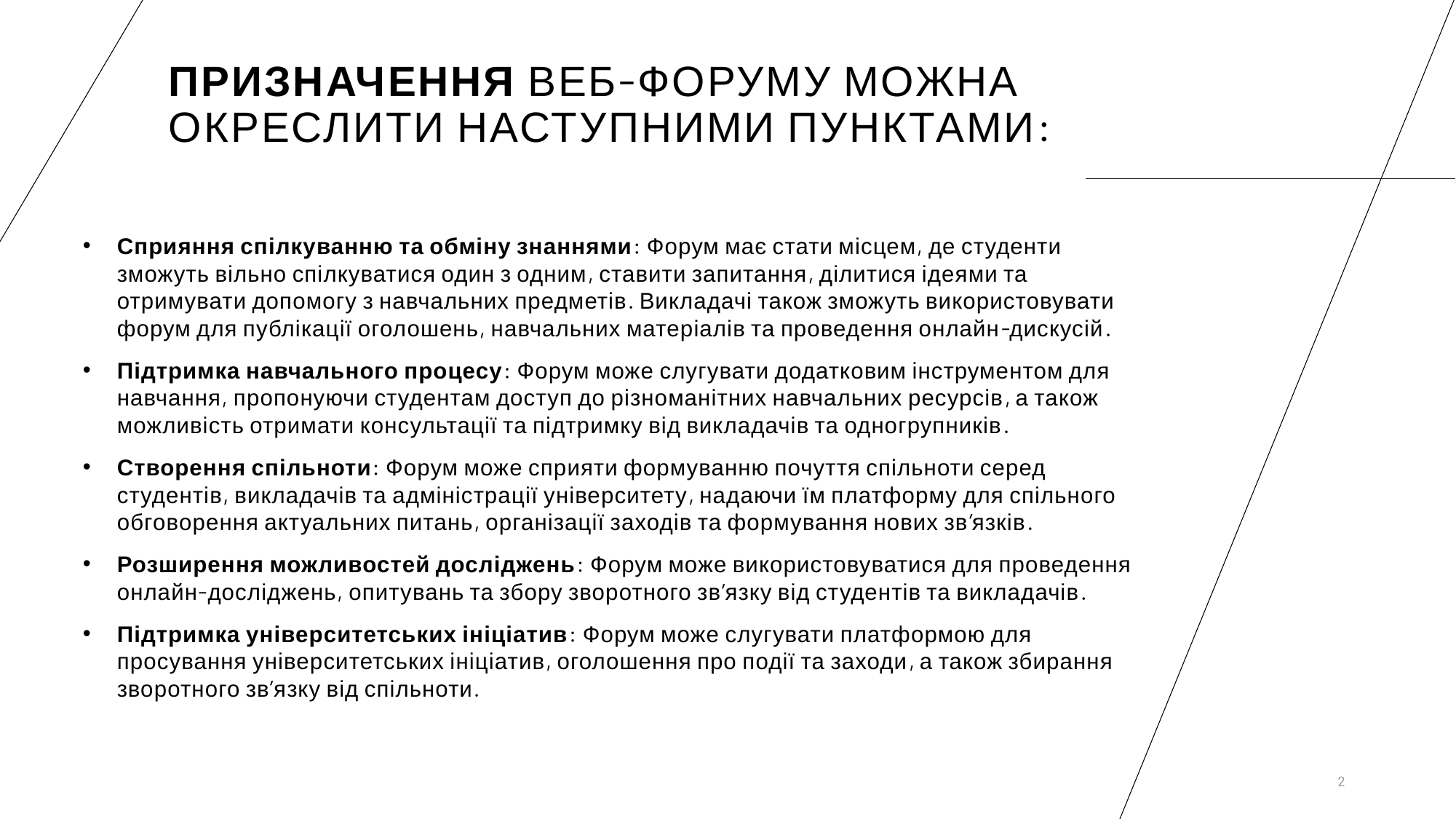

# Призначення веб-форуму можна окреслити наступними пунктами:
Сприяння спілкуванню та обміну знаннями: Форум має стати місцем, де студенти зможуть вільно спілкуватися один з одним, ставити запитання, ділитися ідеями та отримувати допомогу з навчальних предметів. Викладачі також зможуть використовувати форум для публікації оголошень, навчальних матеріалів та проведення онлайн-дискусій.
Підтримка навчального процесу: Форум може слугувати додатковим інструментом для навчання, пропонуючи студентам доступ до різноманітних навчальних ресурсів, а також можливість отримати консультації та підтримку від викладачів та одногрупників.
Створення спільноти: Форум може сприяти формуванню почуття спільноти серед студентів, викладачів та адміністрації університету, надаючи їм платформу для спільного обговорення актуальних питань, організації заходів та формування нових зв’язків.
Розширення можливостей досліджень: Форум може використовуватися для проведення онлайн-досліджень, опитувань та збору зворотного зв’язку від студентів та викладачів.
Підтримка університетських ініціатив: Форум може слугувати платформою для просування університетських ініціатив, оголошення про події та заходи, а також збирання зворотного зв’язку від спільноти.
2